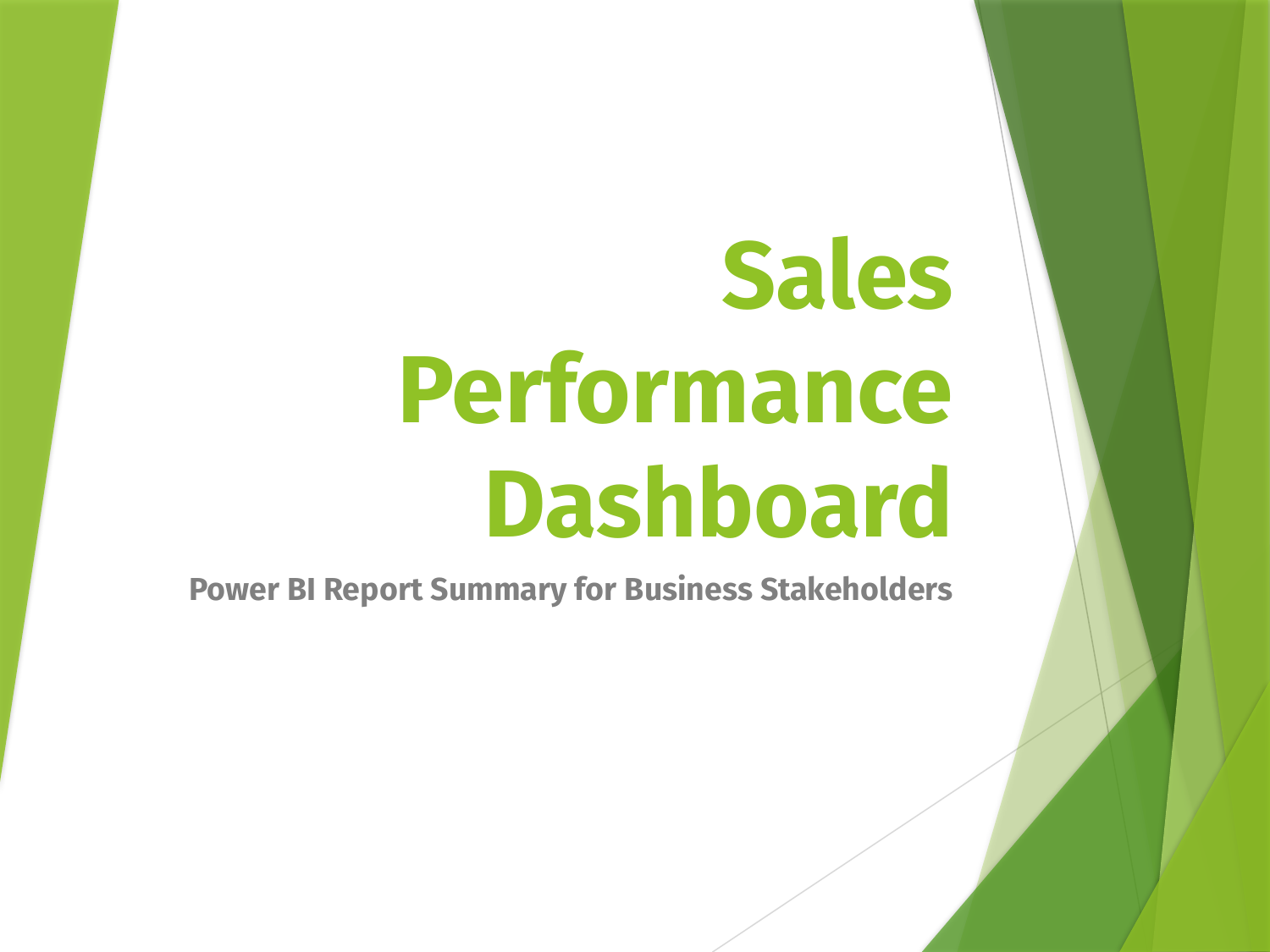

# Sales Performance Dashboard
Power BI Report Summary for Business Stakeholders